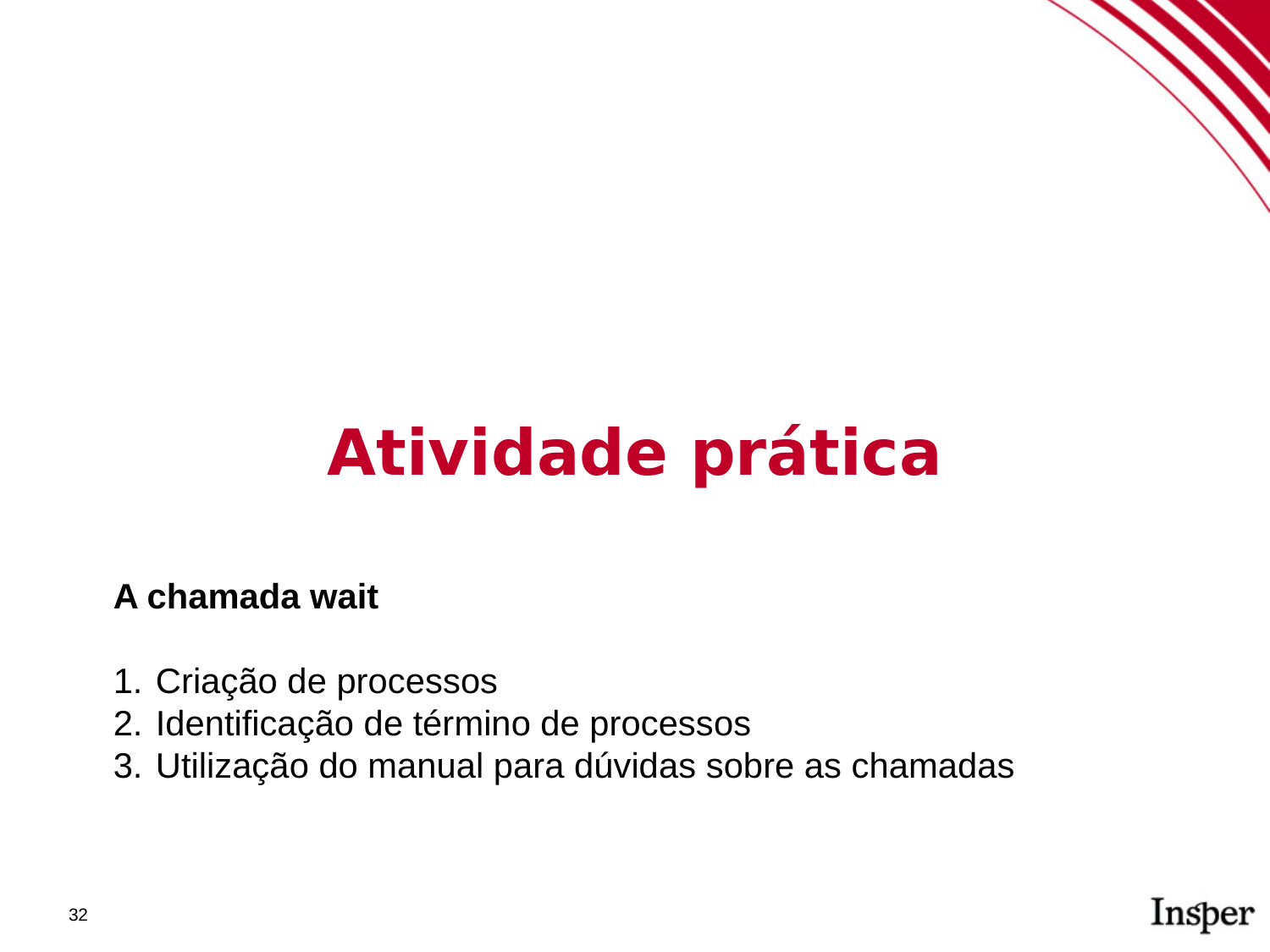

Atividade prática
A chamada wait

Criação de processos
Identificação de término de processos
Utilização do manual para dúvidas sobre as chamadas

32